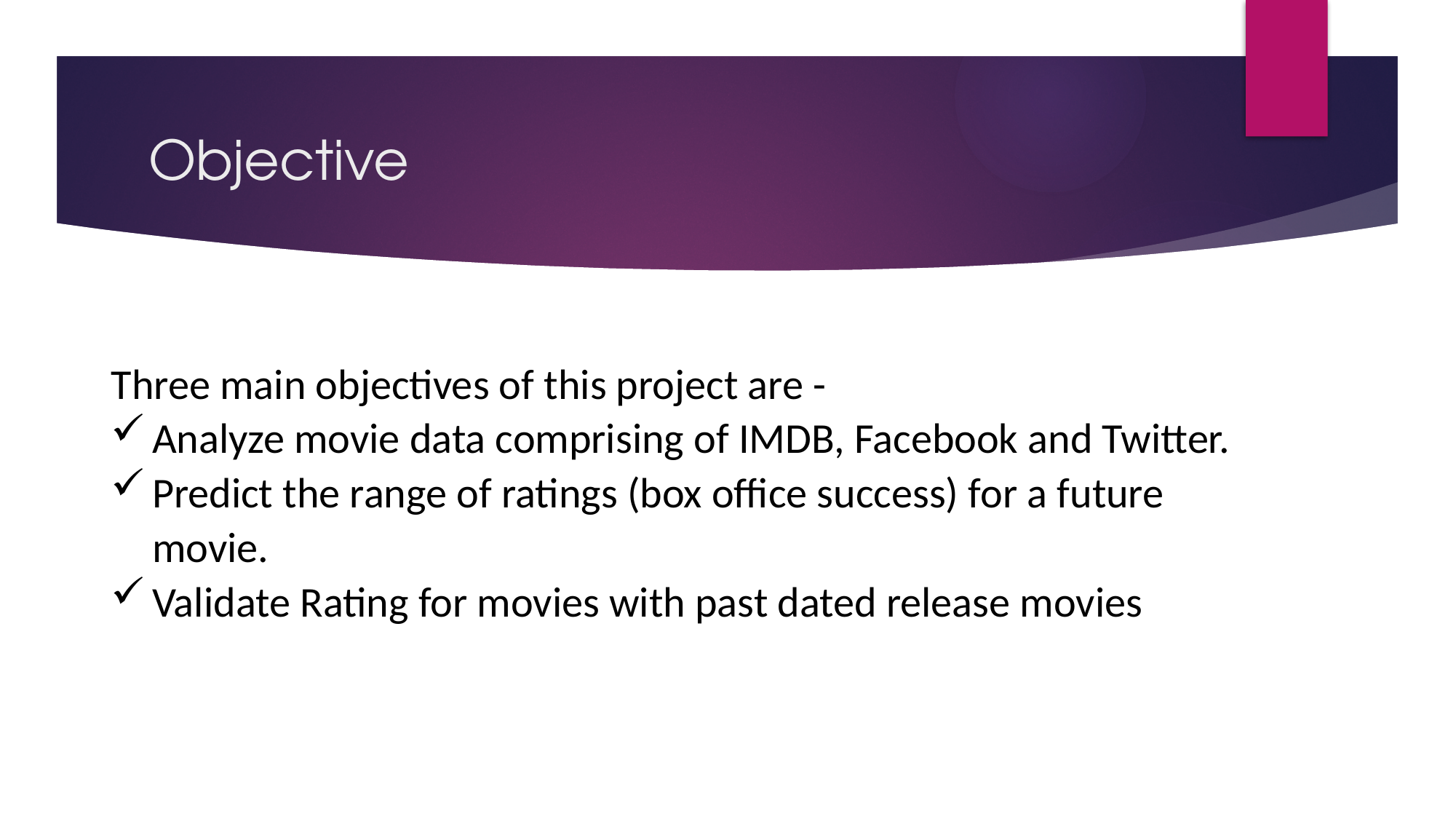

# Objective
Three main objectives of this project are -
Analyze movie data comprising of IMDB, Facebook and Twitter.
Predict the range of ratings (box office success) for a future movie.
Validate Rating for movies with past dated release movies